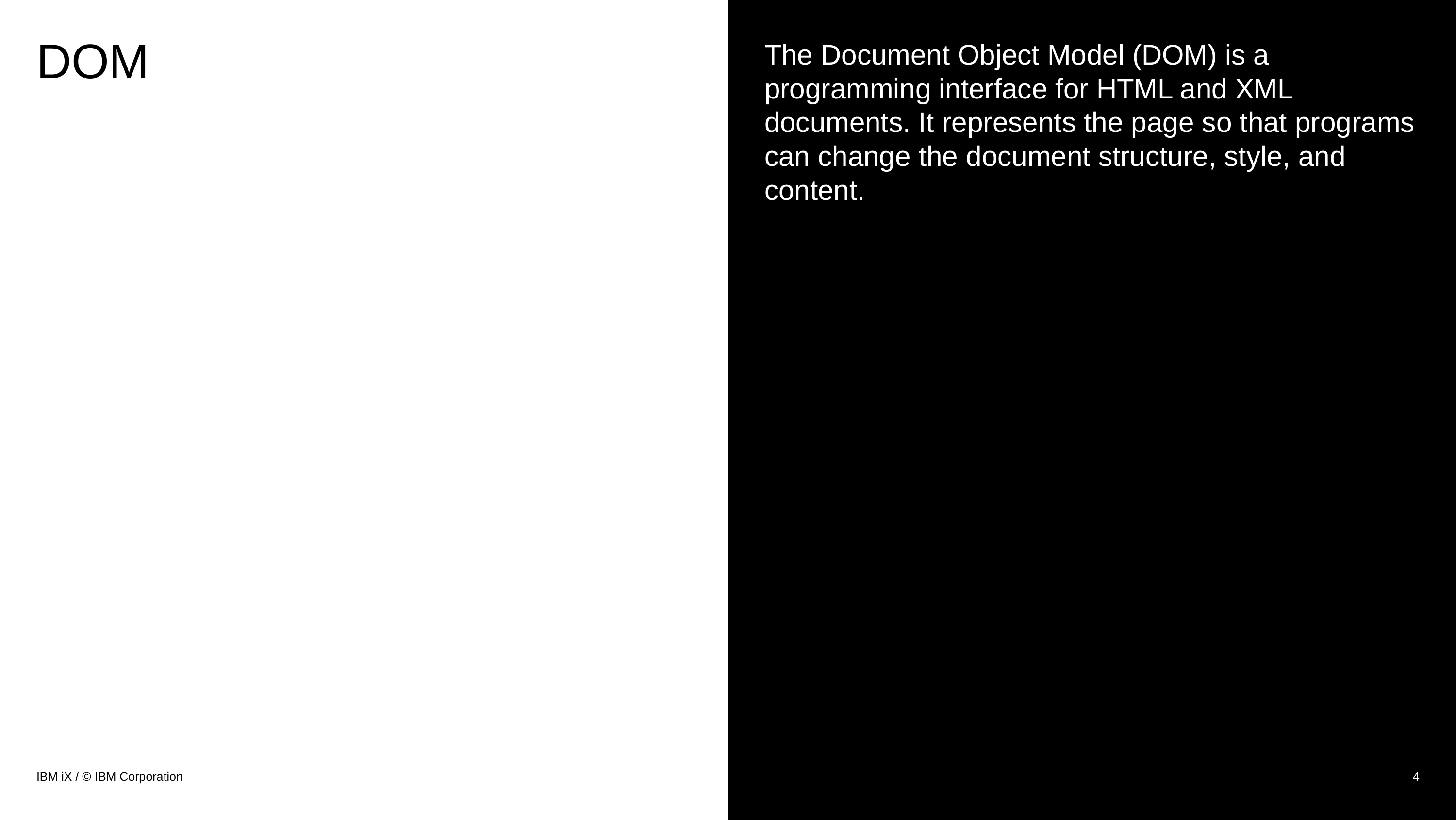

# DOM
The Document Object Model (DOM) is a programming interface for HTML and XML documents. It represents the page so that programs can change the document structure, style, and content.
IBM iX / © IBM Corporation
4